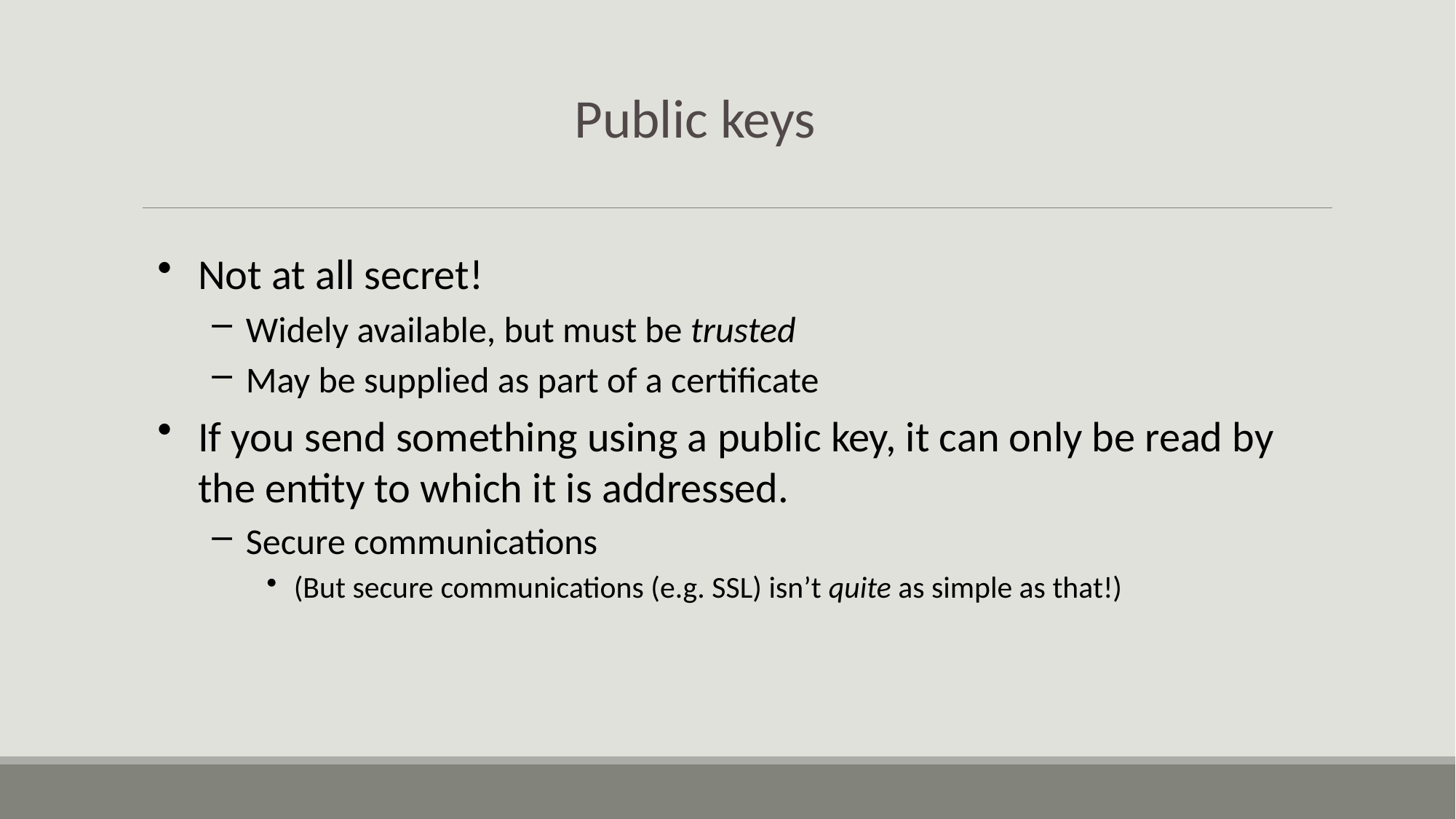

Public keys
Not at all secret!
Widely available, but must be trusted
May be supplied as part of a certificate
If you send something using a public key, it can only be read by the entity to which it is addressed.
Secure communications
(But secure communications (e.g. SSL) isn’t quite as simple as that!)